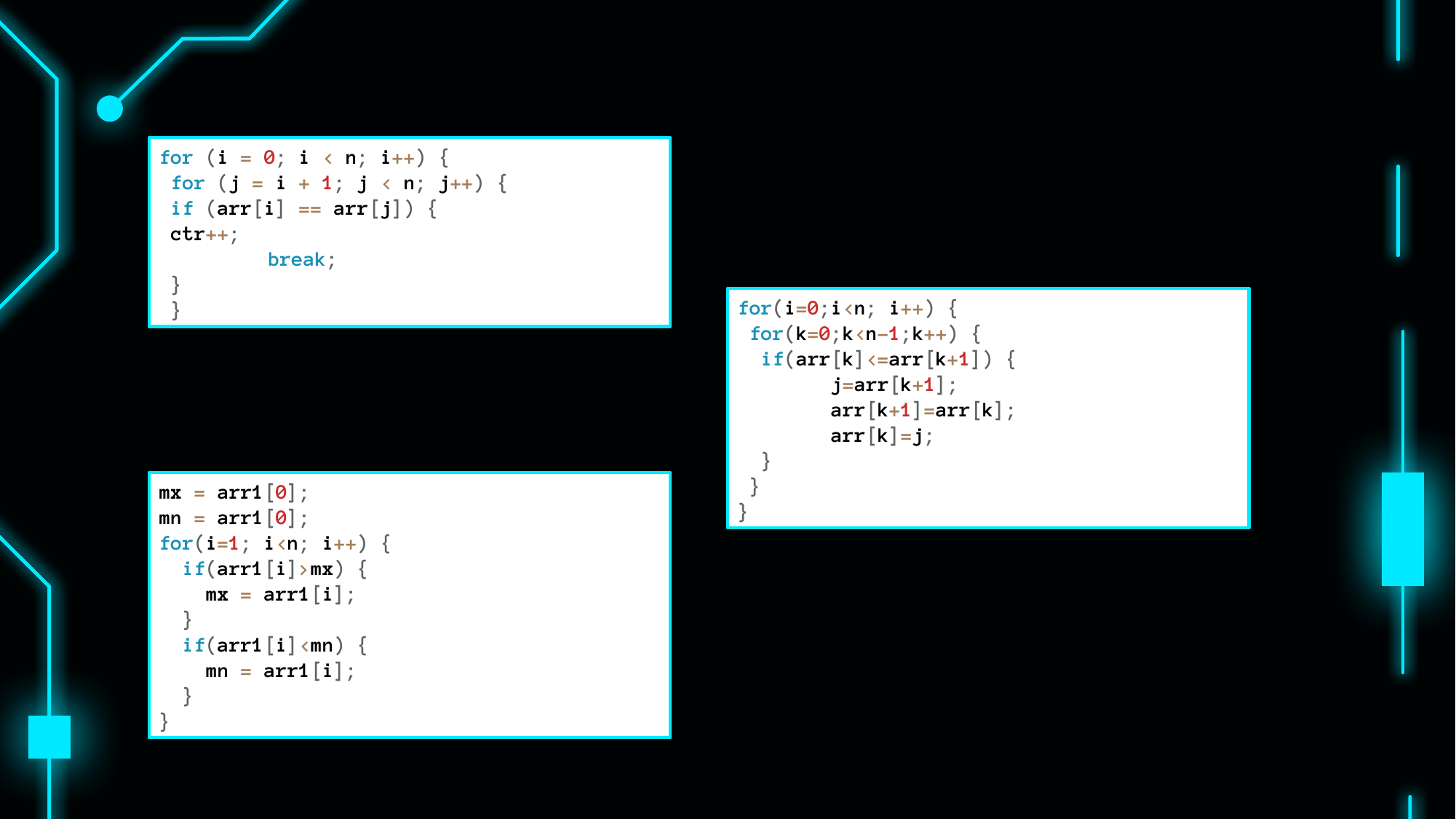

for (i = 0; i < n; i++) {
 for (j = i + 1; j < n; j++) {
 if (arr[i] == arr[j]) {
 ctr++;
	break;
 }
 }
for(i=0;i<n; i++) {
 for(k=0;k<n-1;k++) {
  if(arr[k]<=arr[k+1]) {
        j=arr[k+1];
        arr[k+1]=arr[k];
        arr[k]=j;
  }
 }
}
mx = arr1[0];
mn = arr1[0];
for(i=1; i<n; i++) {
  if(arr1[i]>mx) {
    mx = arr1[i];
  }
  if(arr1[i]<mn) {
    mn = arr1[i];
  }
}